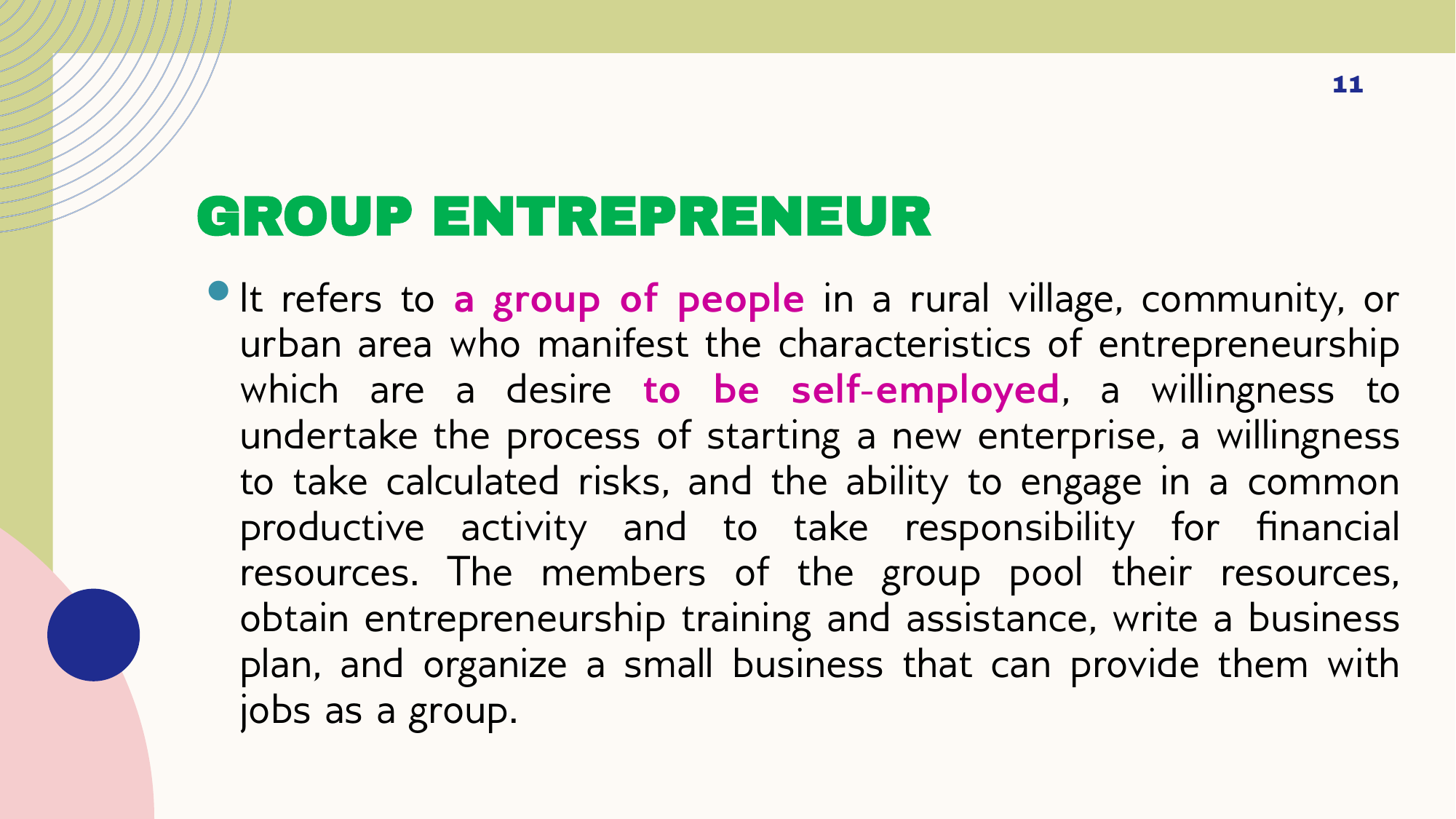

11
# Group Entrepreneur
It refers to a group of people in a rural village, community, or urban area who manifest the characteristics of entrepreneurship which are a desire to be self-employed, a willingness to undertake the process of starting a new enterprise, a willingness to take calculated risks, and the ability to engage in a common productive activity and to take responsibility for financial resources. The members of the group pool their resources, obtain entrepreneurship training and assistance, write a business plan, and organize a small business that can provide them with jobs as a group.